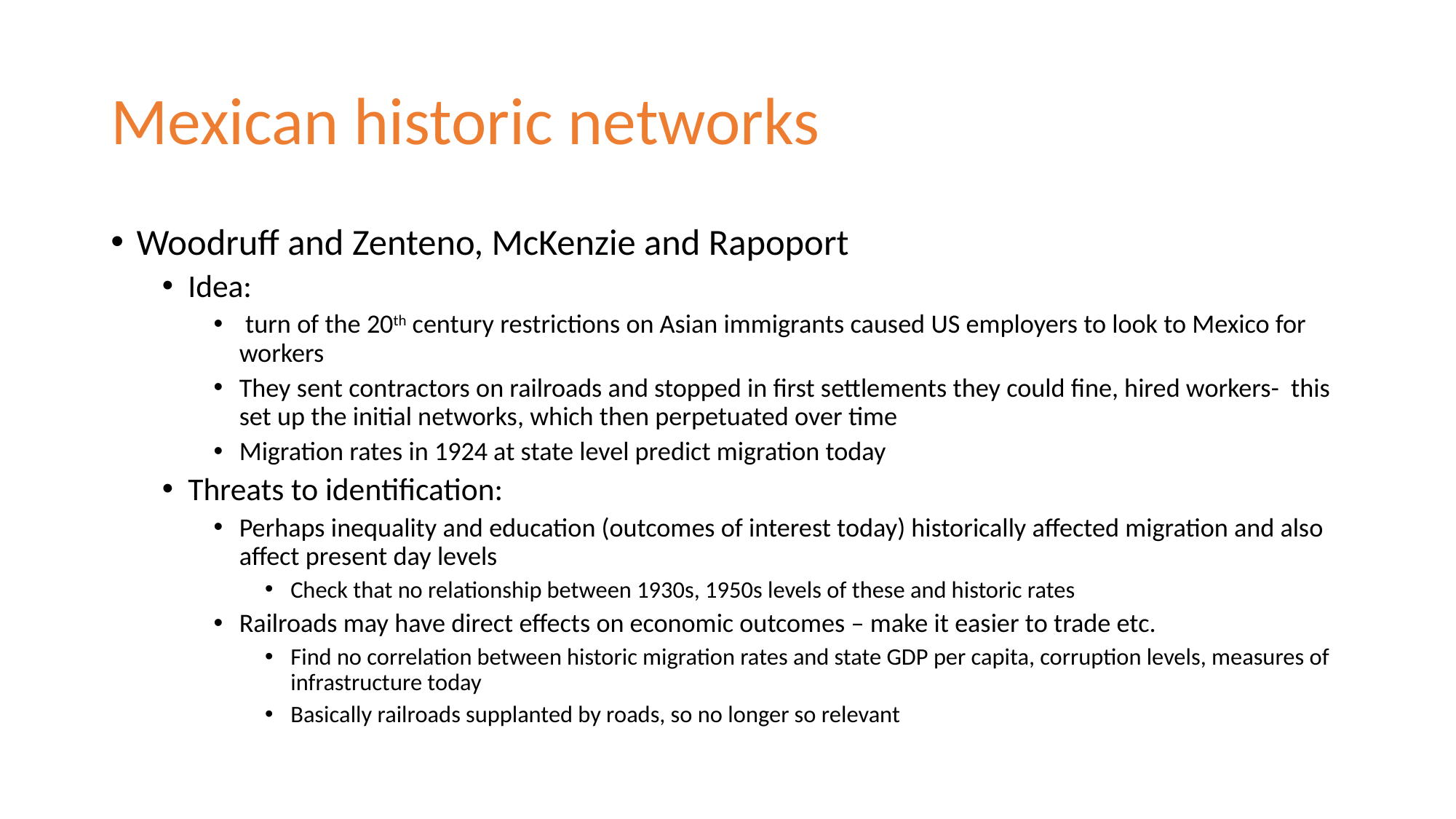

# Mexican historic networks
Woodruff and Zenteno, McKenzie and Rapoport
Idea:
 turn of the 20th century restrictions on Asian immigrants caused US employers to look to Mexico for workers
They sent contractors on railroads and stopped in first settlements they could fine, hired workers-  this set up the initial networks, which then perpetuated over time
Migration rates in 1924 at state level predict migration today
Threats to identification:
Perhaps inequality and education (outcomes of interest today) historically affected migration and also affect present day levels
Check that no relationship between 1930s, 1950s levels of these and historic rates
Railroads may have direct effects on economic outcomes – make it easier to trade etc.
Find no correlation between historic migration rates and state GDP per capita, corruption levels, measures of infrastructure today
Basically railroads supplanted by roads, so no longer so relevant